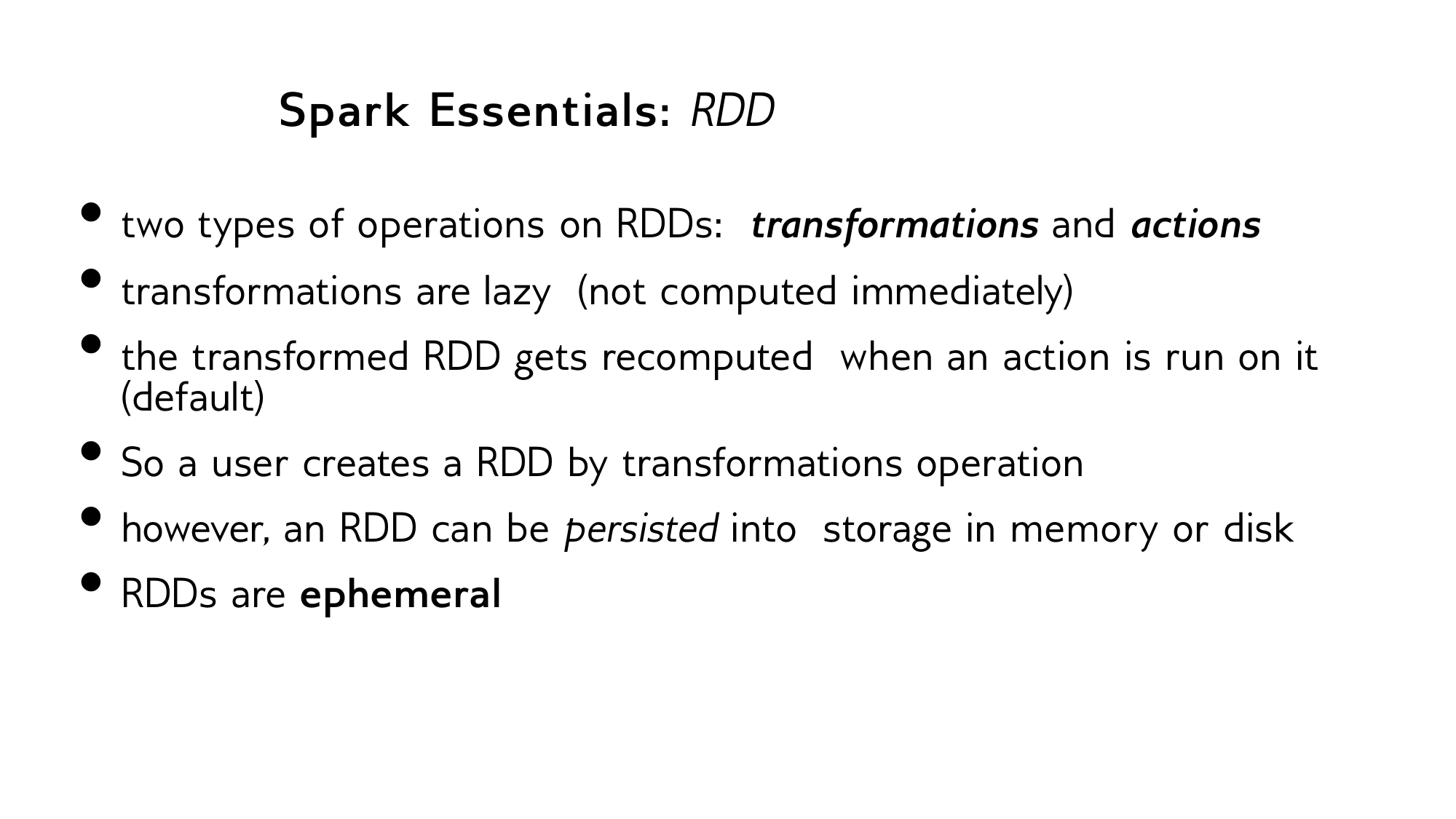

# Spark Essentials: RDD
two types of operations on RDDs:  transformations and actions
transformations are lazy  (not computed immediately)
the transformed RDD gets recomputed  when an action is run on it (default)
So a user creates a RDD by transformations operation
however, an RDD can be persisted into  storage in memory or disk
RDDs are ephemeral